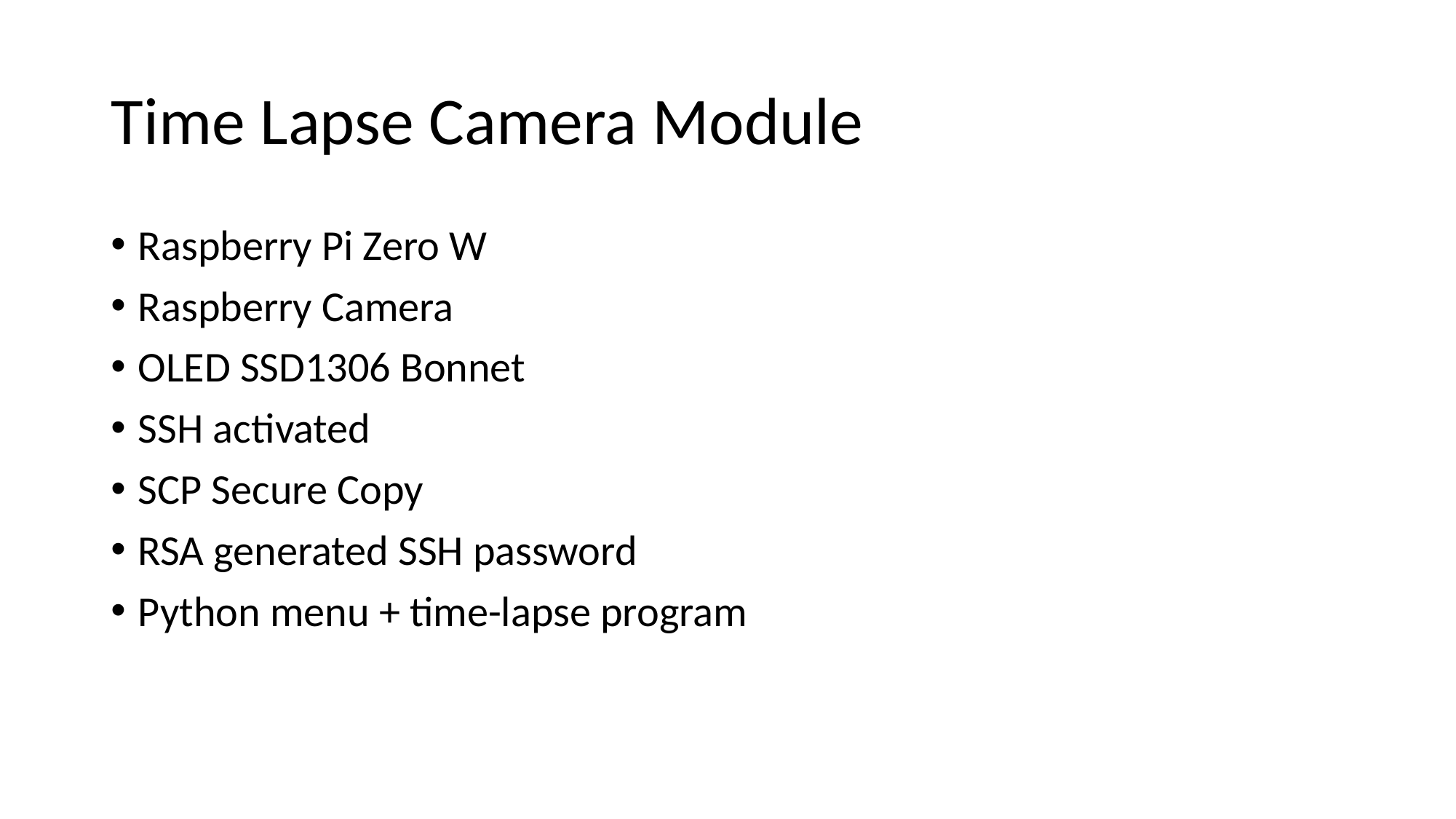

# Time Lapse Camera Module
Raspberry Pi Zero W
Raspberry Camera
OLED SSD1306 Bonnet
SSH activated
SCP Secure Copy
RSA generated SSH password
Python menu + time-lapse program